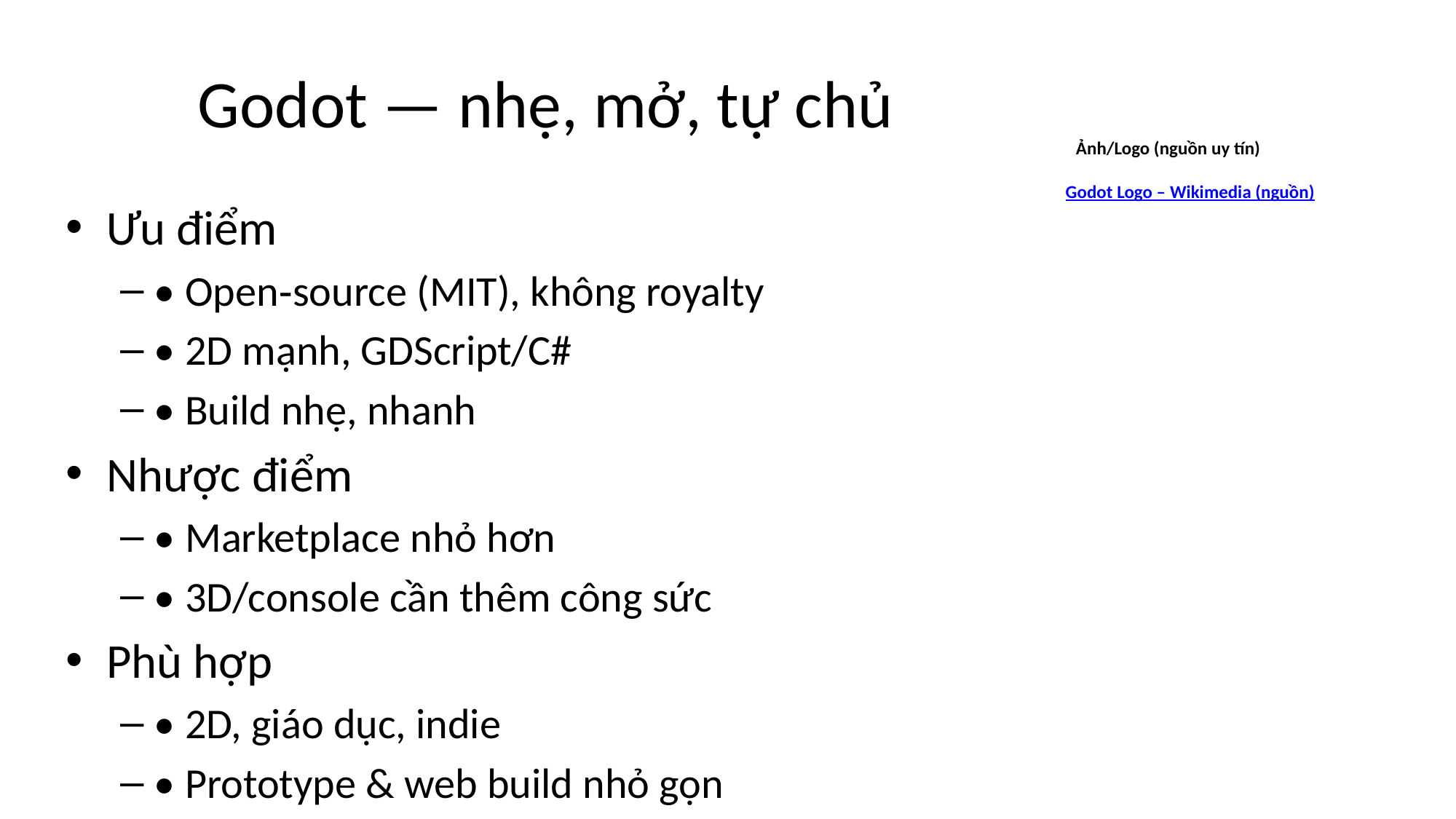

# Godot — nhẹ, mở, tự chủ
Ảnh/Logo (nguồn uy tín)
Godot Logo – Wikimedia (nguồn)
Ưu điểm
• Open‑source (MIT), không royalty
• 2D mạnh, GDScript/C#
• Build nhẹ, nhanh
Nhược điểm
• Marketplace nhỏ hơn
• 3D/console cần thêm công sức
Phù hợp
• 2D, giáo dục, indie
• Prototype & web build nhỏ gọn